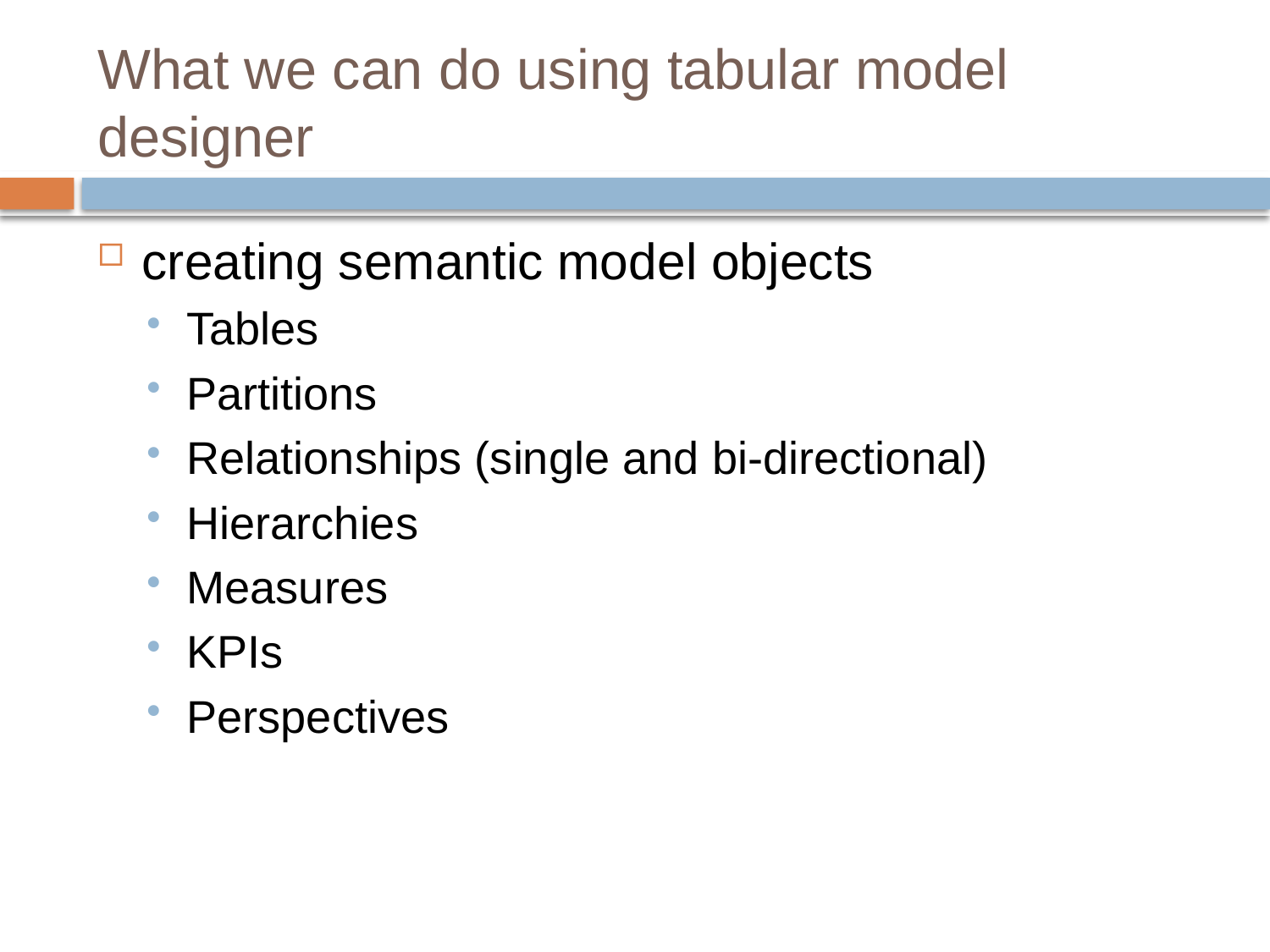

# What we can do using tabular model designer
creating semantic model objects
Tables
Partitions
Relationships (single and bi-directional)
Hierarchies
Measures
KPIs
Perspectives